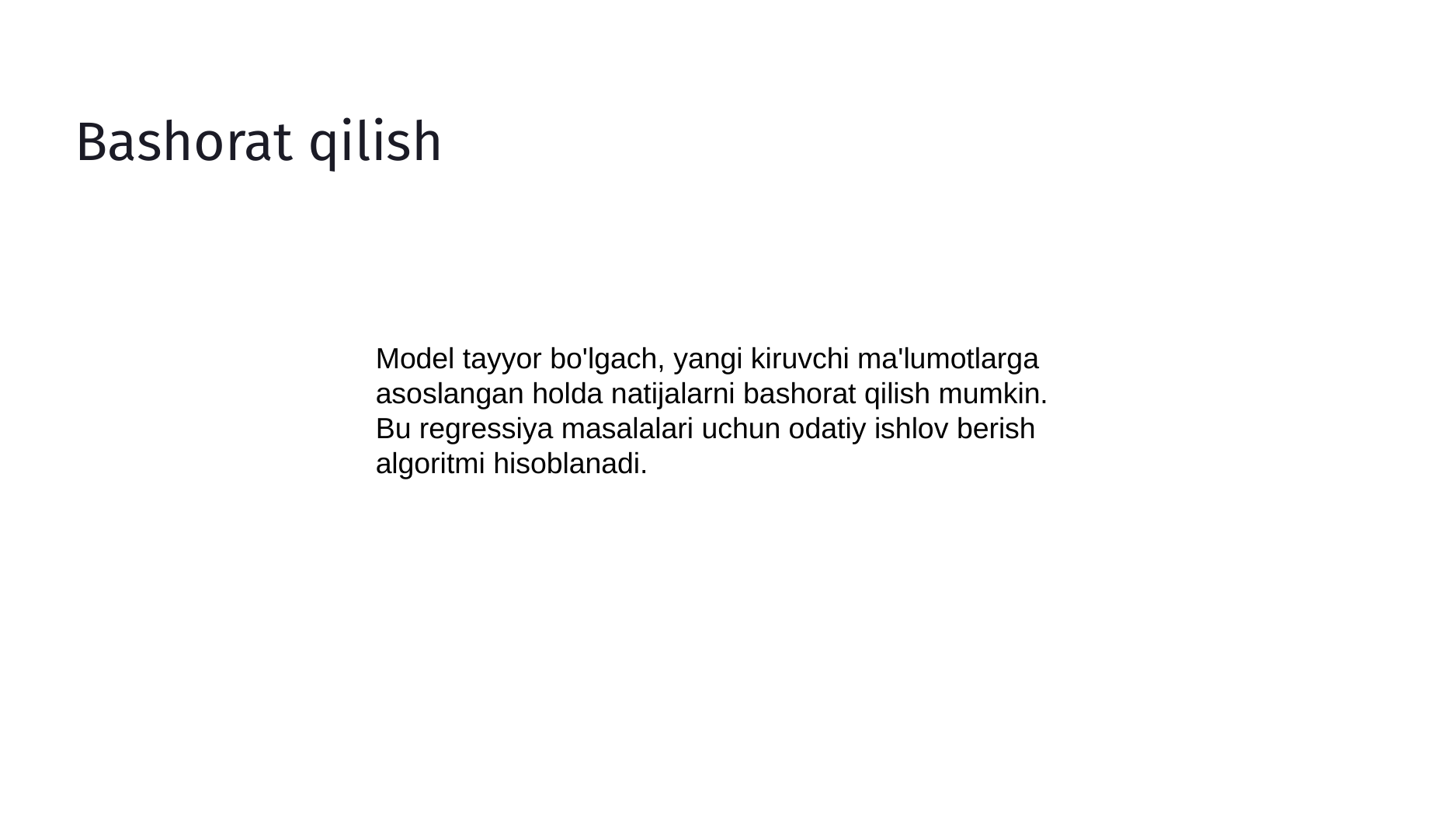

# Bashorat qilish
Model tayyor bo'lgach, yangi kiruvchi ma'lumotlarga asoslangan holda natijalarni bashorat qilish mumkin.
Bu regressiya masalalari uchun odatiy ishlov berish algoritmi hisoblanadi.